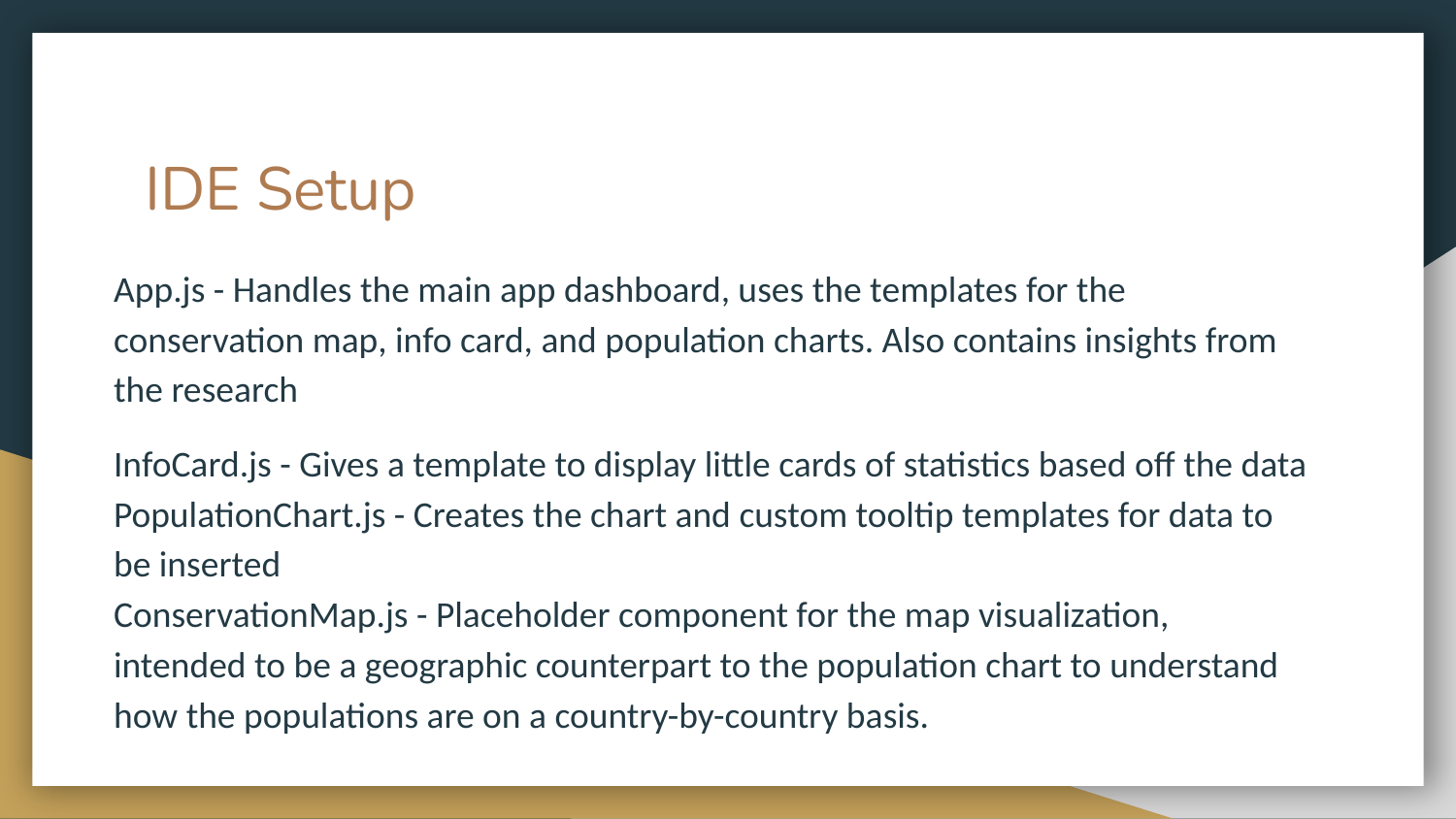

# IDE Setup
App.js - Handles the main app dashboard, uses the templates for the conservation map, info card, and population charts. Also contains insights from the research
InfoCard.js - Gives a template to display little cards of statistics based off the data
PopulationChart.js - Creates the chart and custom tooltip templates for data to be inserted
ConservationMap.js - Placeholder component for the map visualization, intended to be a geographic counterpart to the population chart to understand how the populations are on a country-by-country basis.